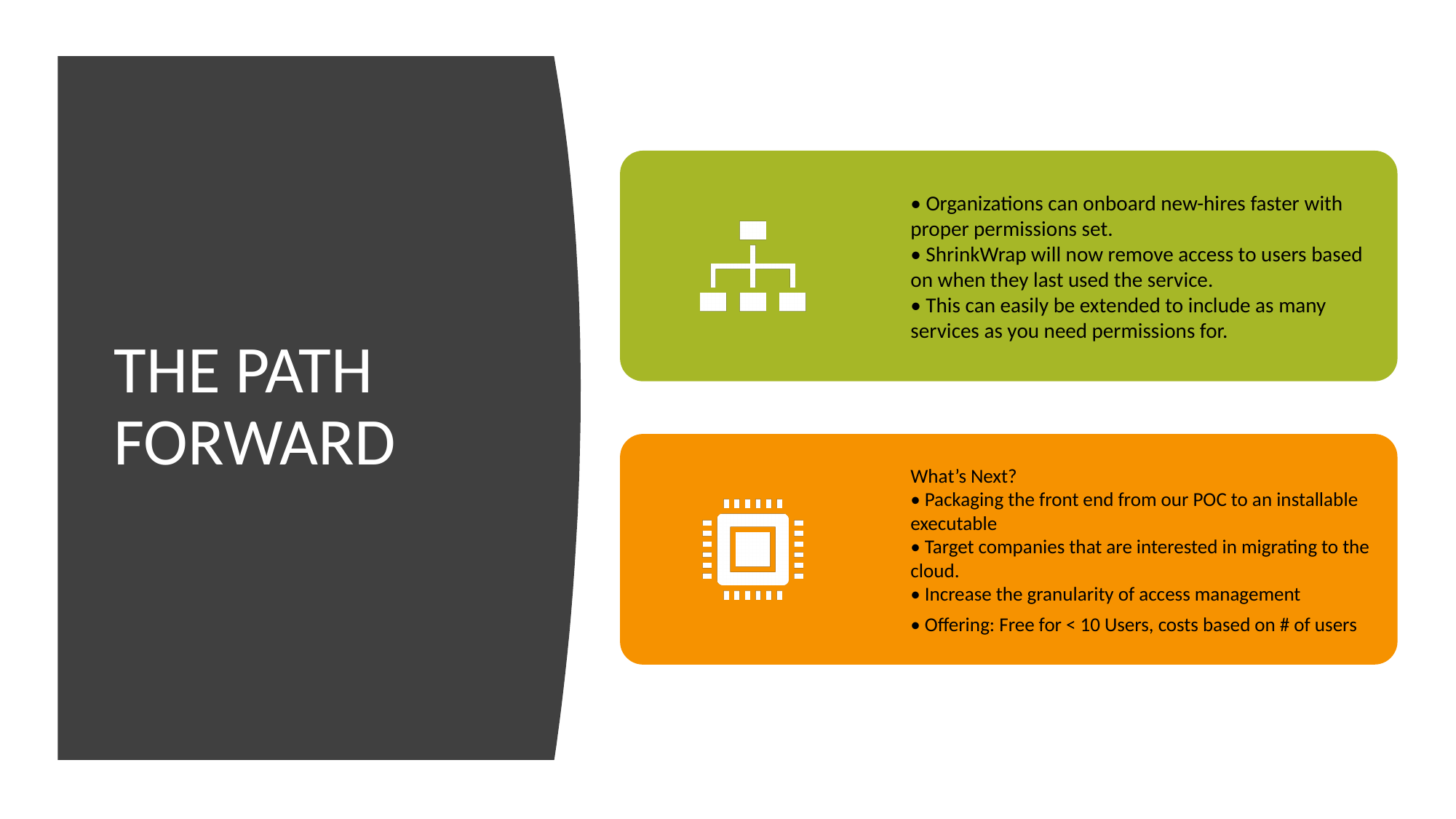

• Organizations can onboard new-hires faster with proper permissions set.
• ShrinkWrap will now remove access to users based on when they last used the service.
• This can easily be extended to include as many services as you need permissions for.
What’s Next?
• Packaging the front end from our POC to an installable executable
• Target companies that are interested in migrating to the cloud.
• Increase the granularity of access management
• Offering: Free for < 10 Users, costs based on # of users

# THE PATH FORWARD